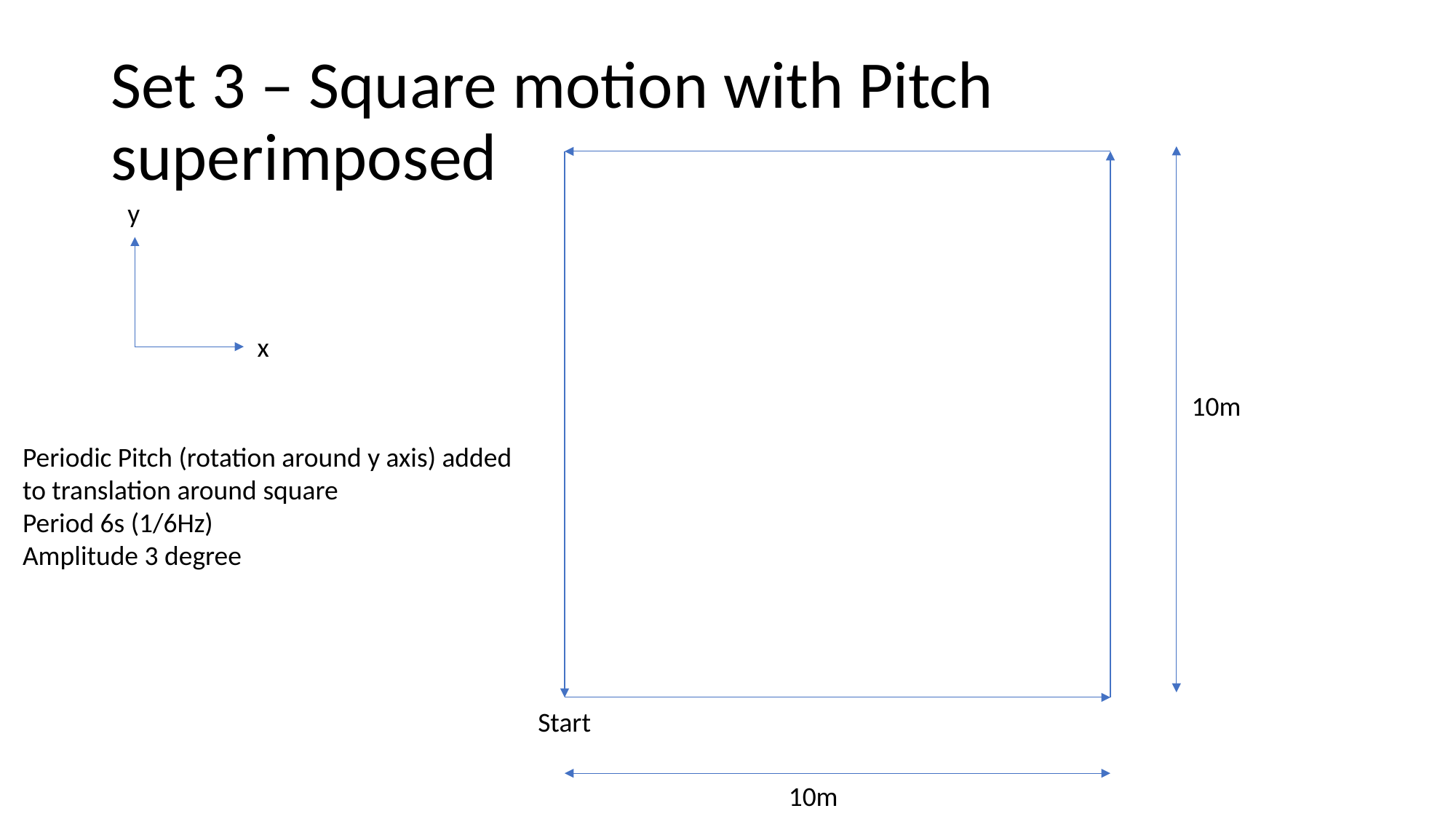

Set 3 – Square motion with Pitch superimposed
y
x
10m
Periodic Pitch (rotation around y axis) added
to translation around square
Period 6s (1/6Hz)
Amplitude 3 degree
Start
10m